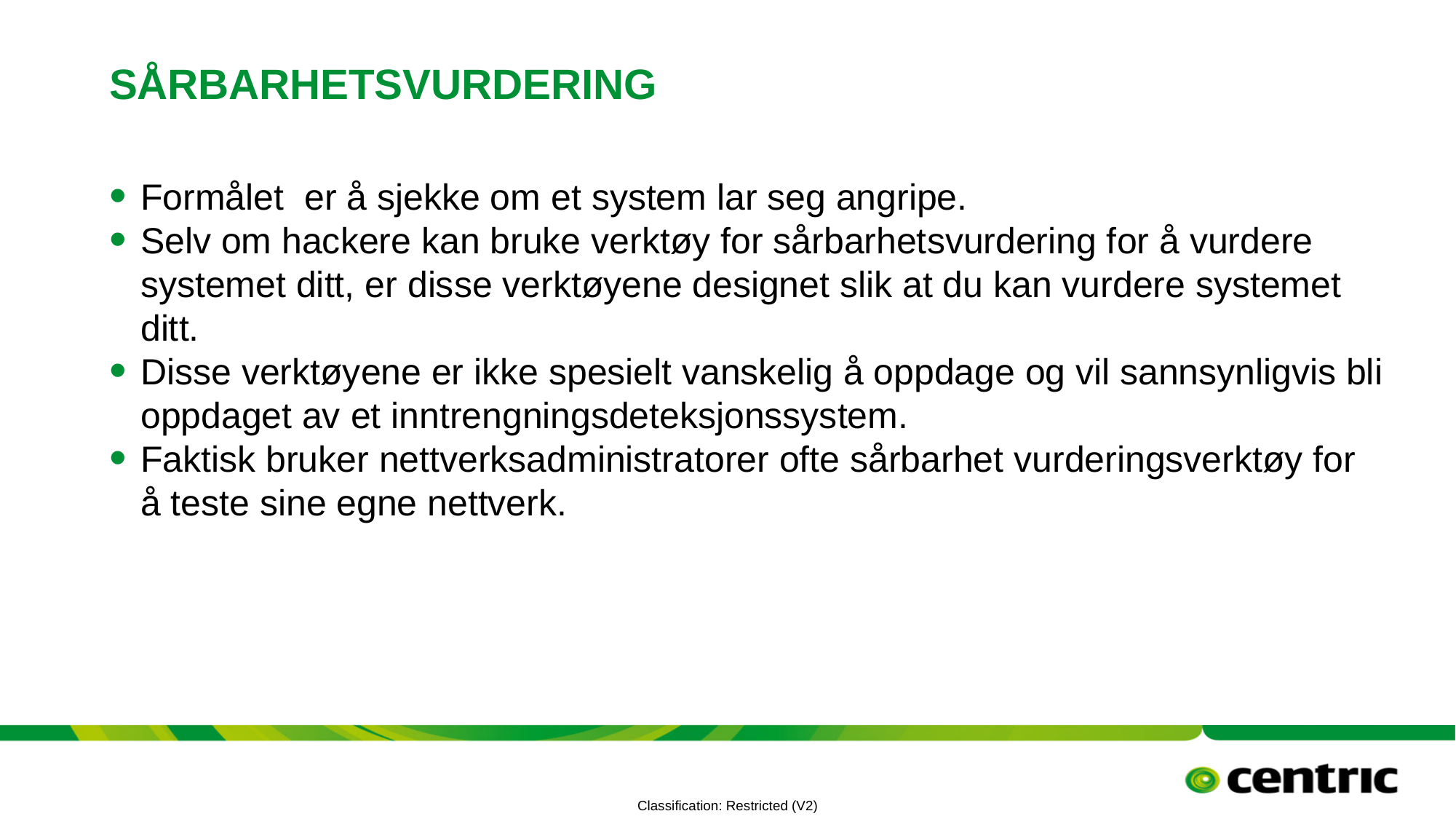

# Sårbarhetsvurdering
Formålet  er å sjekke om et system lar seg angripe.
Selv om hackere kan bruke verktøy for sårbarhetsvurdering for å vurdere systemet ditt, er disse verktøyene designet slik at du kan vurdere systemet ditt.
Disse verktøyene er ikke spesielt vanskelig å oppdage og vil sannsynligvis bli oppdaget av et inntrengningsdeteksjonssystem.
Faktisk bruker nettverksadministratorer ofte sårbarhet vurderingsverktøy for å teste sine egne nettverk.